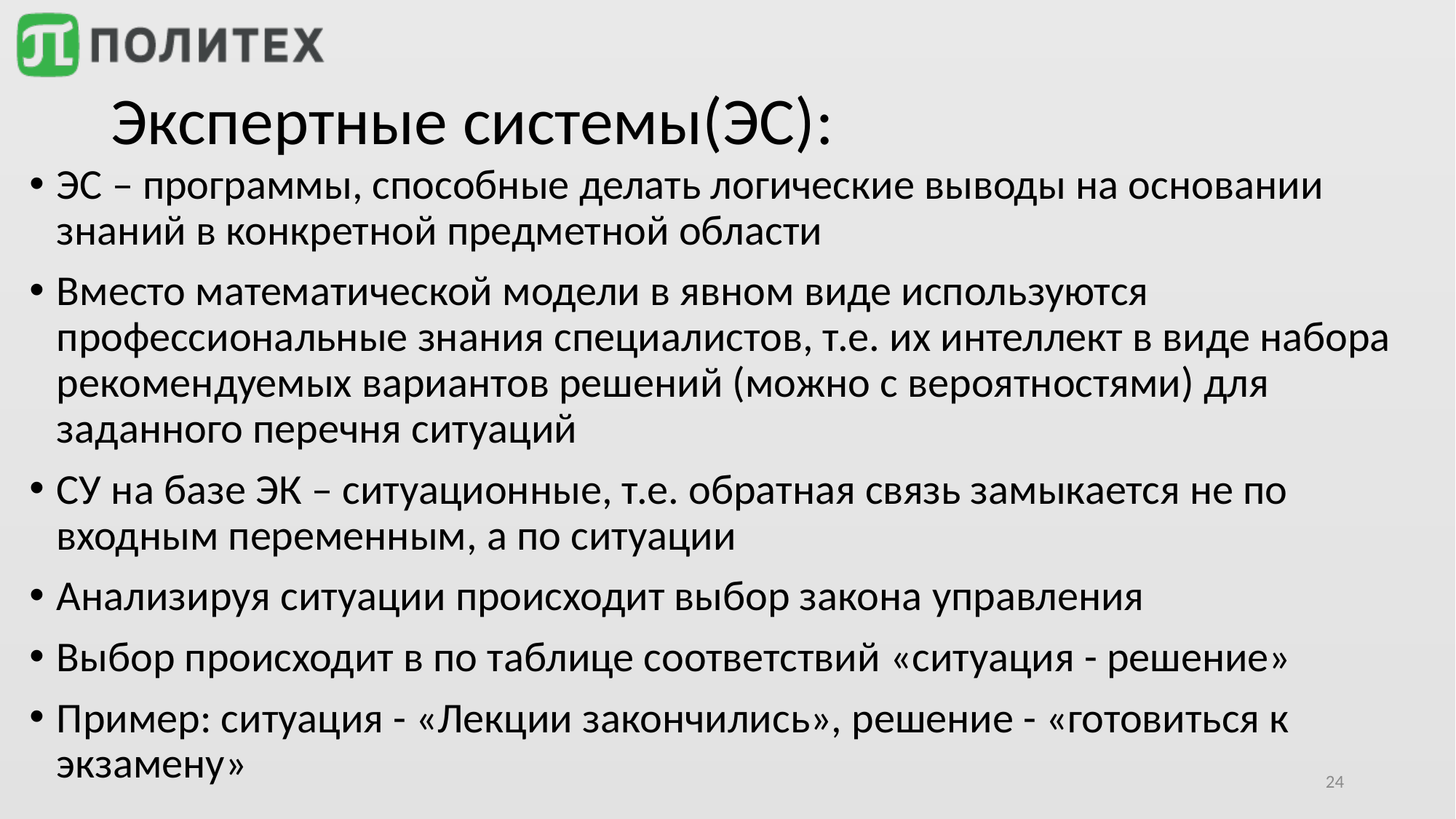

# Экспертные системы(ЭС):
ЭС – программы, способные делать логические выводы на основании знаний в конкретной предметной области
Вместо математической модели в явном виде используются профессиональные знания специалистов, т.е. их интеллект в виде набора рекомендуемых вариантов решений (можно с вероятностями) для заданного перечня ситуаций
СУ на базе ЭК – ситуационные, т.е. обратная связь замыкается не по входным переменным, а по ситуации
Анализируя ситуации происходит выбор закона управления
Выбор происходит в по таблице соответствий «ситуация - решение»
Пример: ситуация - «Лекции закончились», решение - «готовиться к экзамену»
24